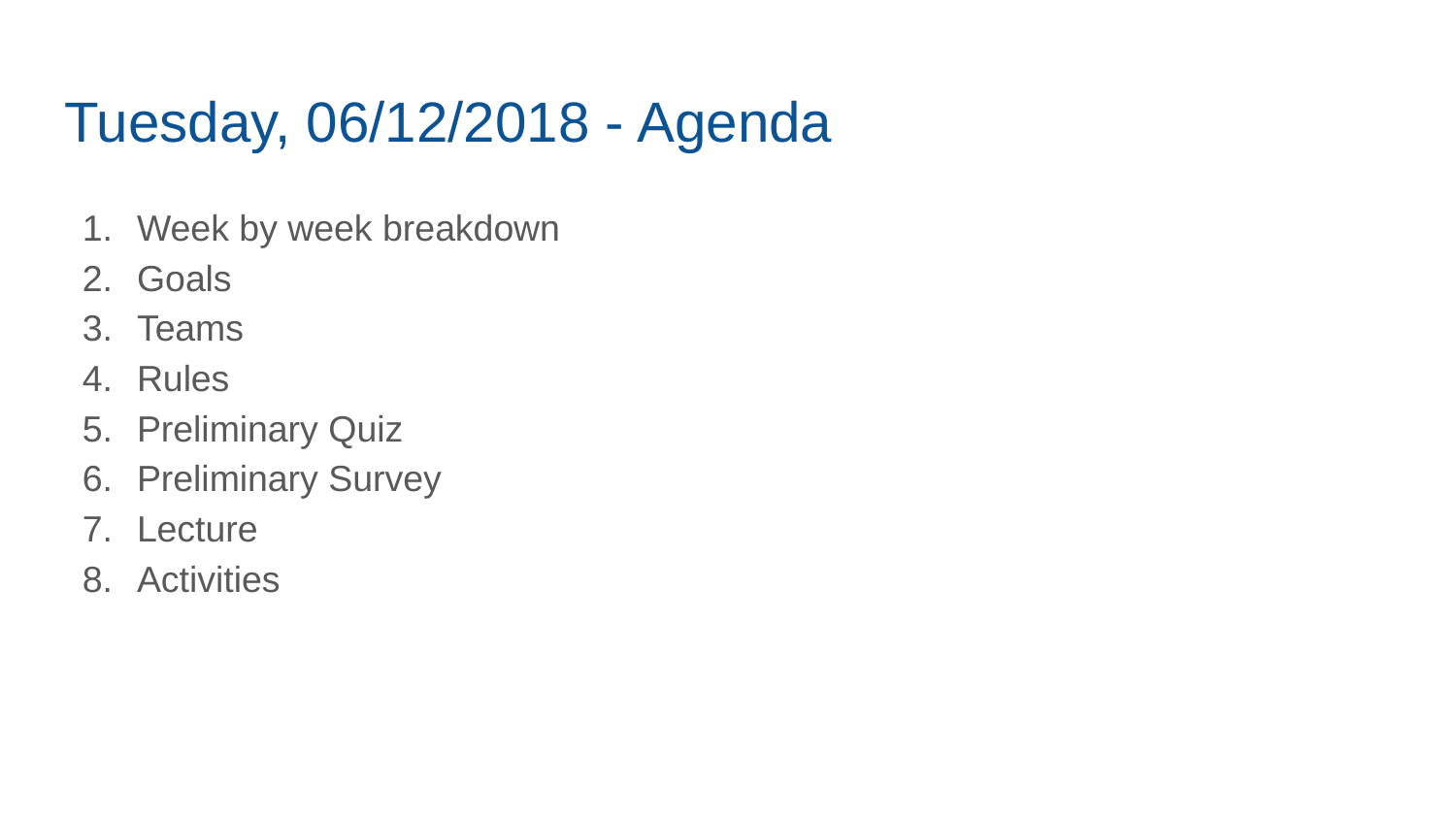

# Tuesday, 06/12/2018 - Agenda
Week by week breakdown
Goals
Teams
Rules
Preliminary Quiz
Preliminary Survey
Lecture
Activities